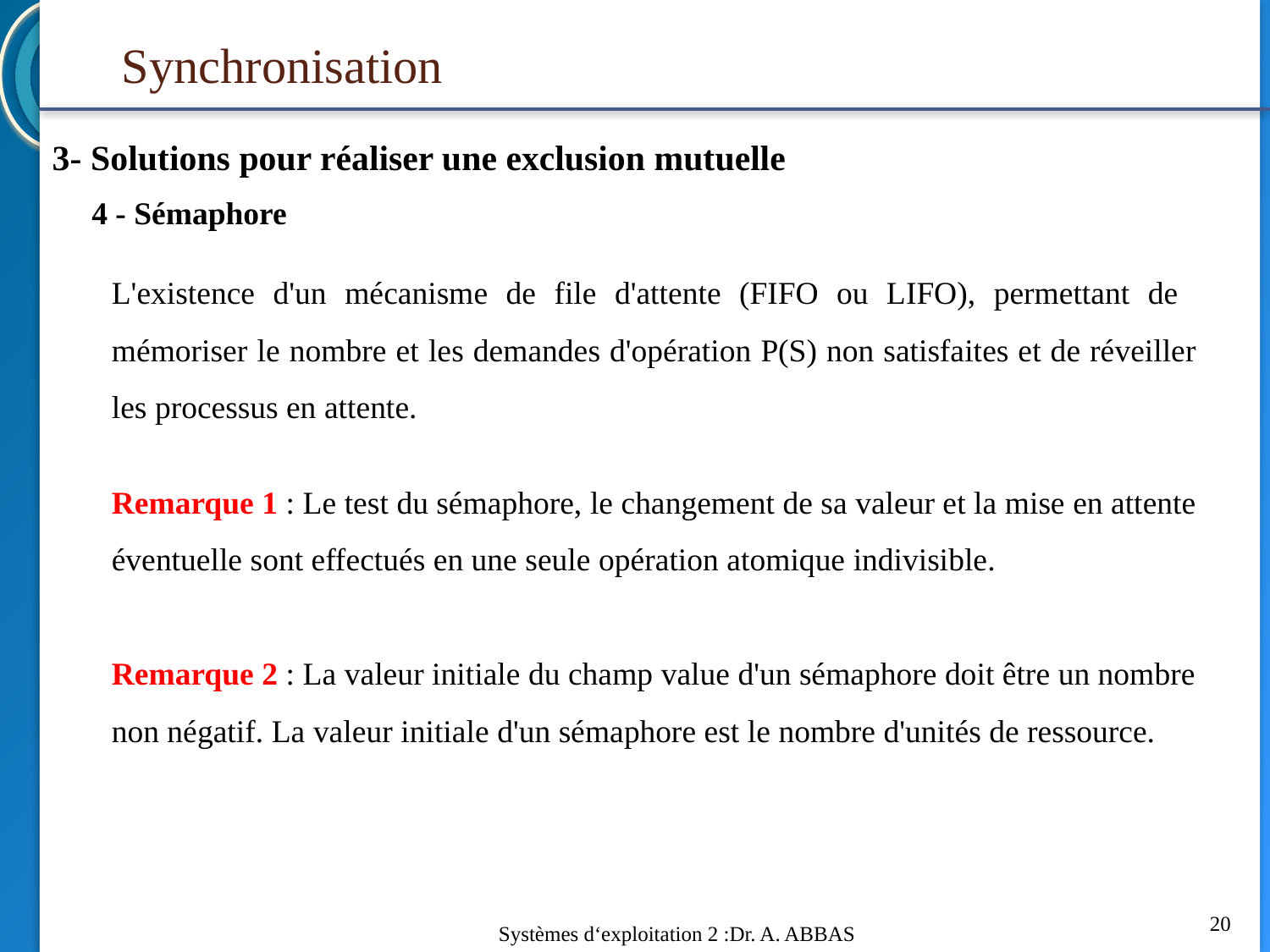

Synchronisation
3- Solutions pour réaliser une exclusion mutuelle
4 - Sémaphore
L'existence d'un mécanisme de file d'attente (FIFO ou LIFO), permettant de  mémoriser le nombre et les demandes d'opération P(S) non satisfaites et de réveiller les processus en attente.

Remarque 1 : Le test du sémaphore, le changement de sa valeur et la mise en attente éventuelle sont effectués en une seule opération atomique indivisible.

Remarque 2 : La valeur initiale du champ value d'un sémaphore doit être un nombre non négatif. La valeur initiale d'un sémaphore est le nombre d'unités de ressource.
20
Systèmes d‘exploitation 2 :Dr. A. ABBAS